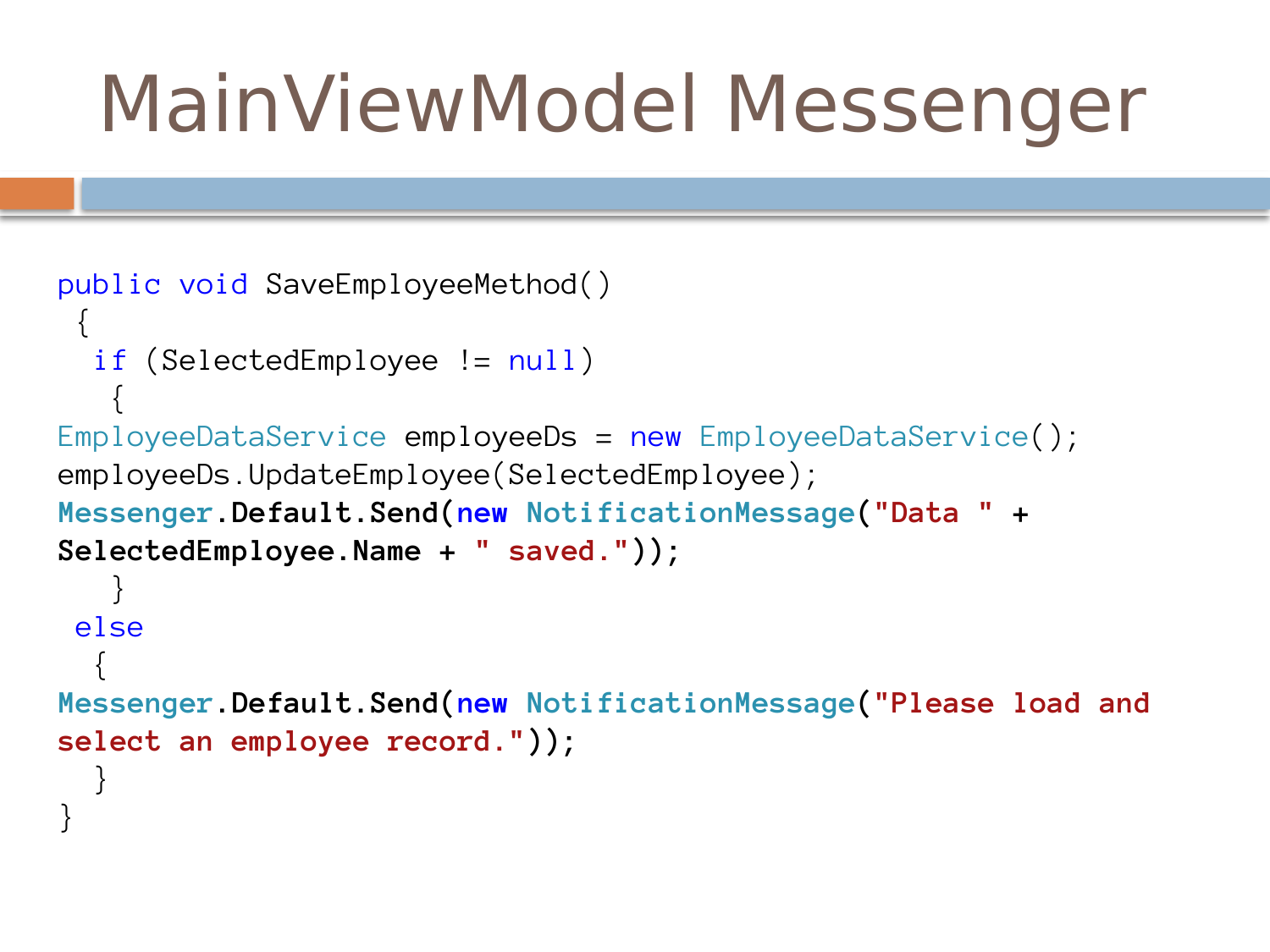

# MainViewModel Messenger
public void SaveEmployeeMethod()
 {
  if (SelectedEmployee != null)
   {
EmployeeDataService employeeDs = new EmployeeDataService();
employeeDs.UpdateEmployee(SelectedEmployee);
Messenger.Default.Send(new NotificationMessage("Data " + SelectedEmployee.Name + " saved."));
   }
 else
  {
Messenger.Default.Send(new NotificationMessage("Please load and select an employee record."));
  }
}